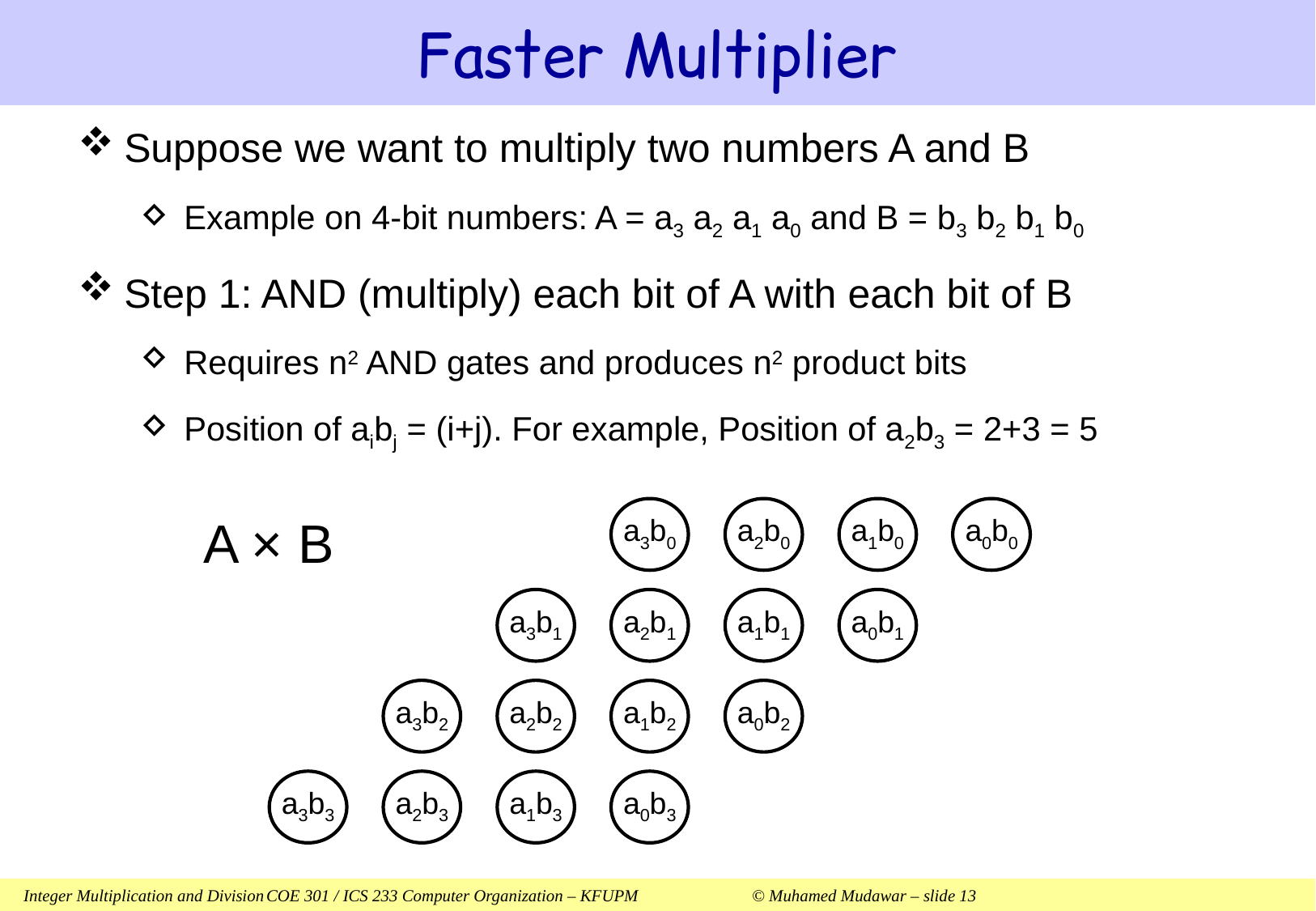

# Faster Multiplier
Suppose we want to multiply two numbers A and B
Example on 4-bit numbers: A = a3 a2 a1 a0 and B = b3 b2 b1 b0
Step 1: AND (multiply) each bit of A with each bit of B
Requires n2 AND gates and produces n2 product bits
Position of aibj = (i+j). For example, Position of a2b3 = 2+3 = 5

a3b0

a2b0

a1b0

a0b0
A × B

a3b1

a2b1

a1b1

a0b1

a3b2

a2b2

a1b2

a0b2

a3b3

a2b3

a1b3

a0b3